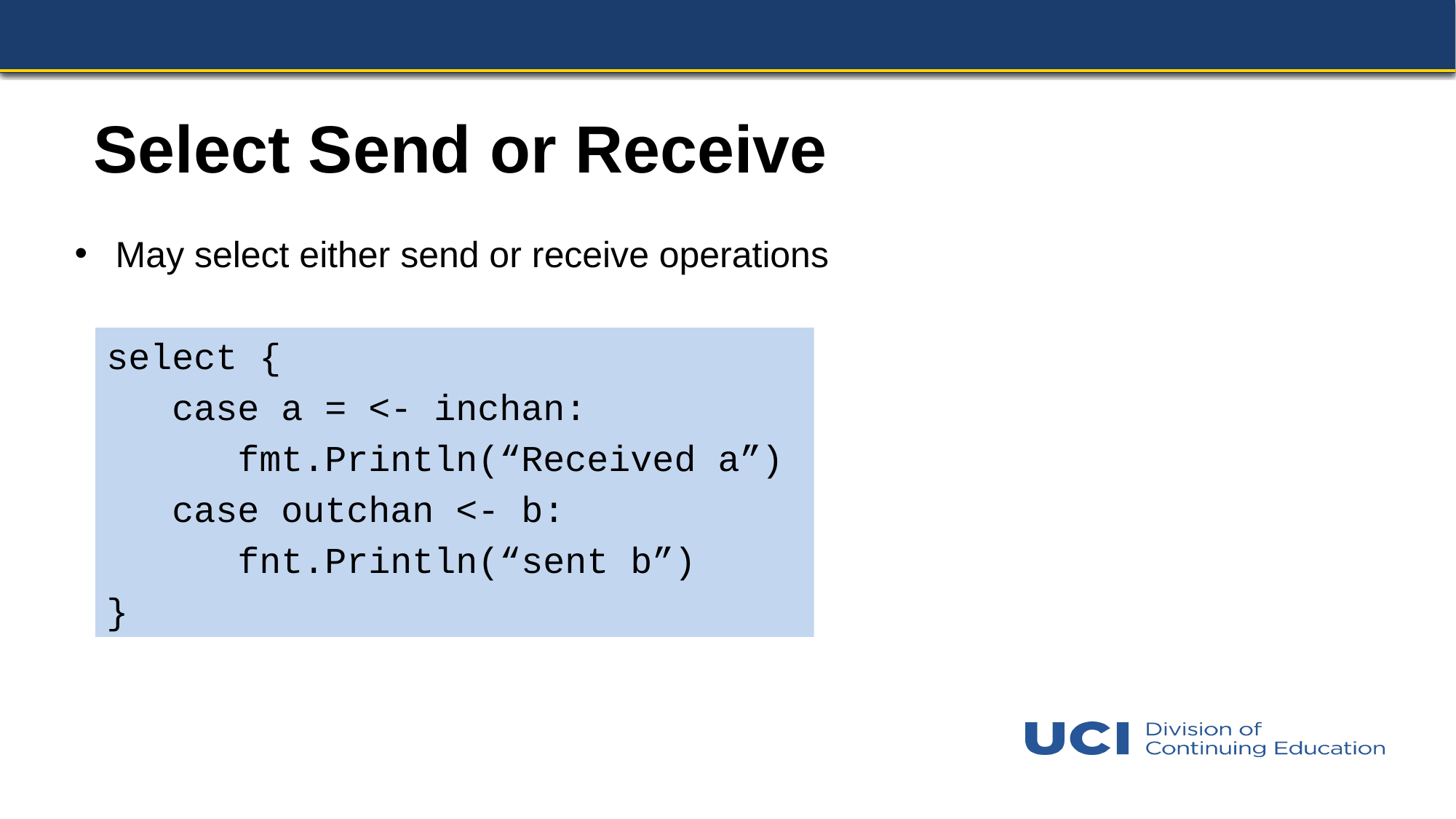

# Select Send or Receive
May select either send or receive operations
select {
   case a = <- inchan:
      fmt.Println(“Received a”)
   case outchan <- b:
      fnt.Println(“sent b”)
}